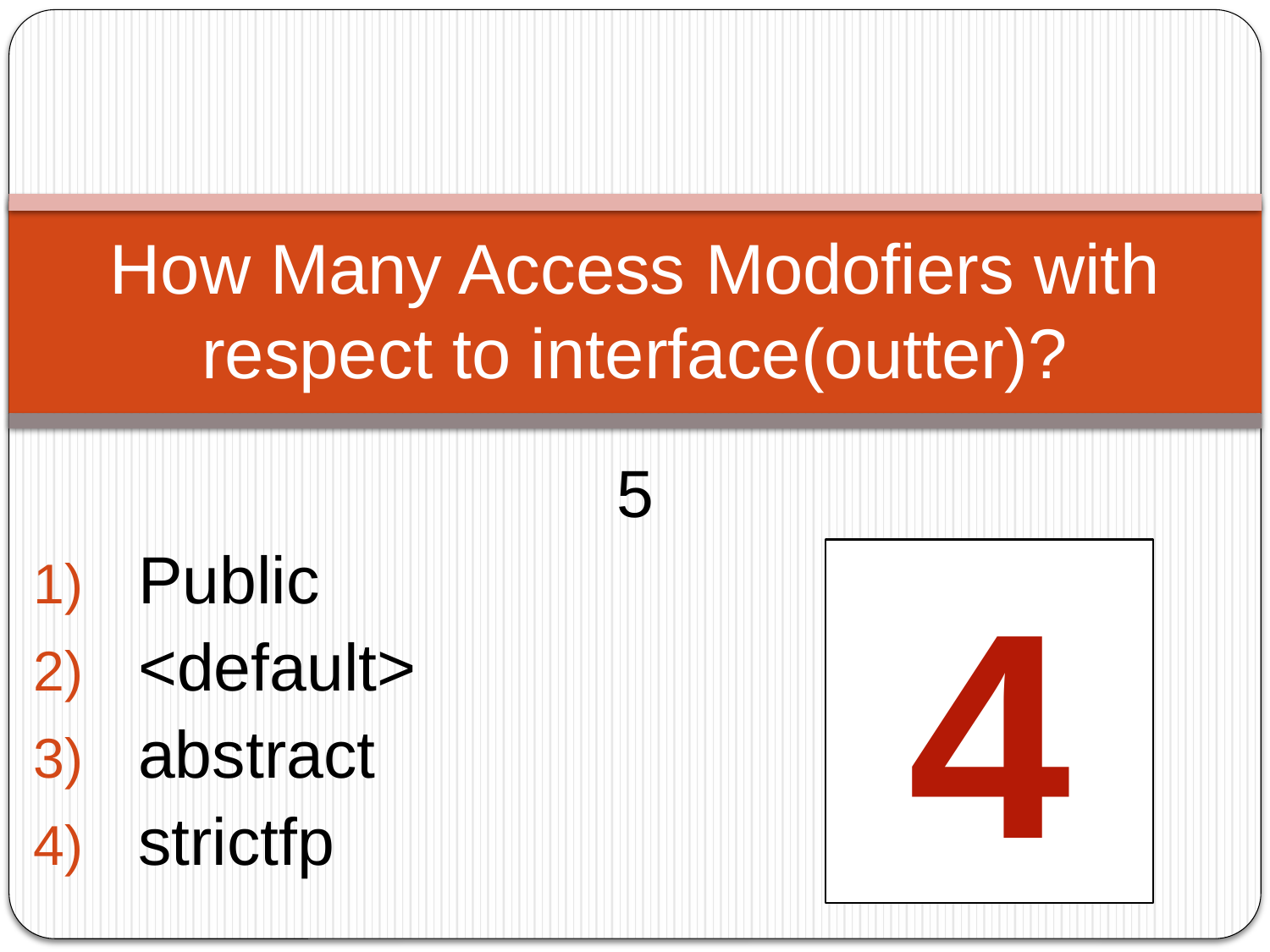

# How Many Access Modofiers with respect to interface(outter)?
5
Public
<default>
abstract
strictfp
4